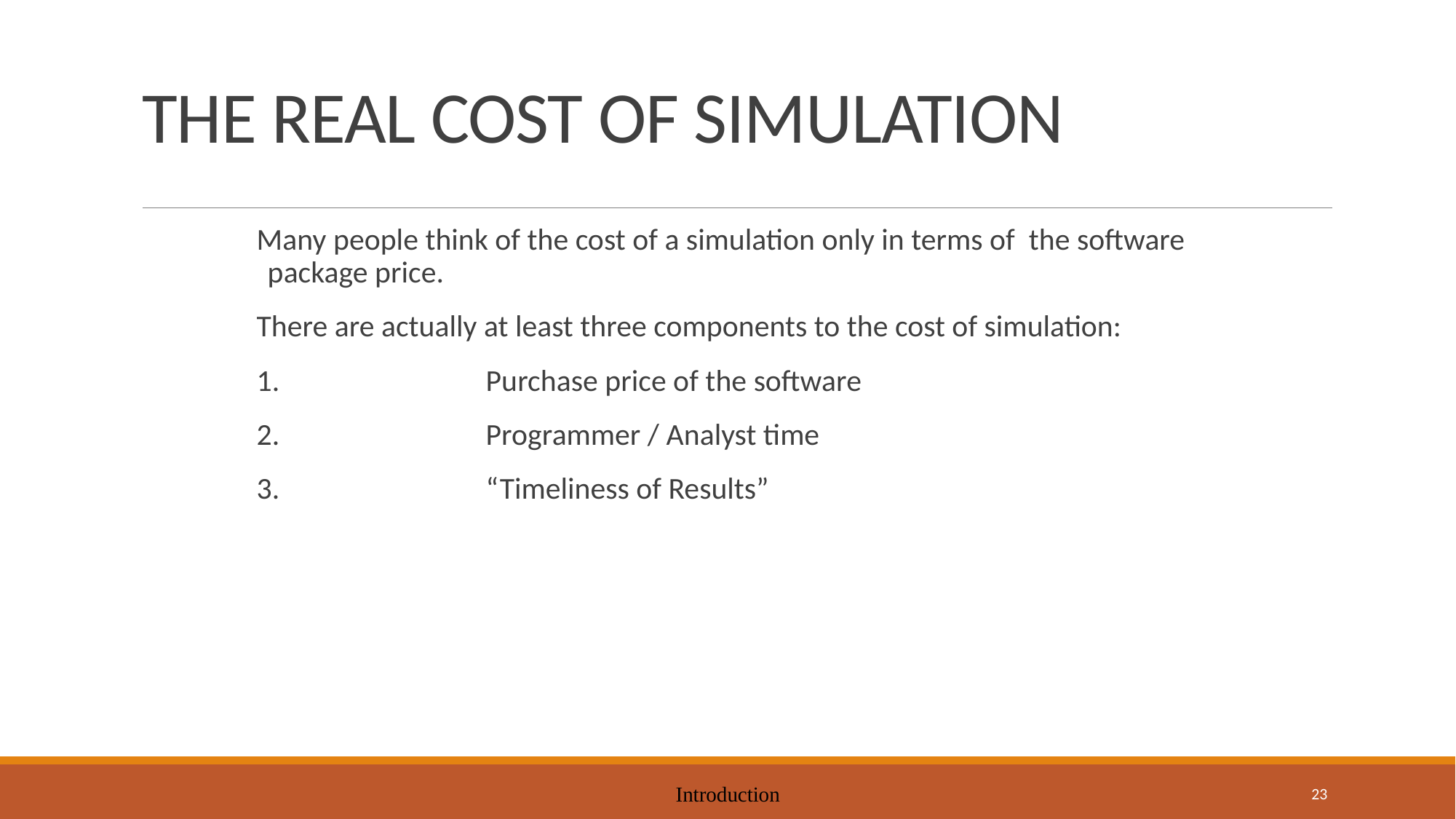

# THE REAL COST OF SIMULATION
Many people think of the cost of a simulation only in terms of  the software package price.
There are actually at least three components to the cost of simulation:
1.		Purchase price of the software
2.		Programmer / Analyst time
3.		“Timeliness of Results”
Introduction
23